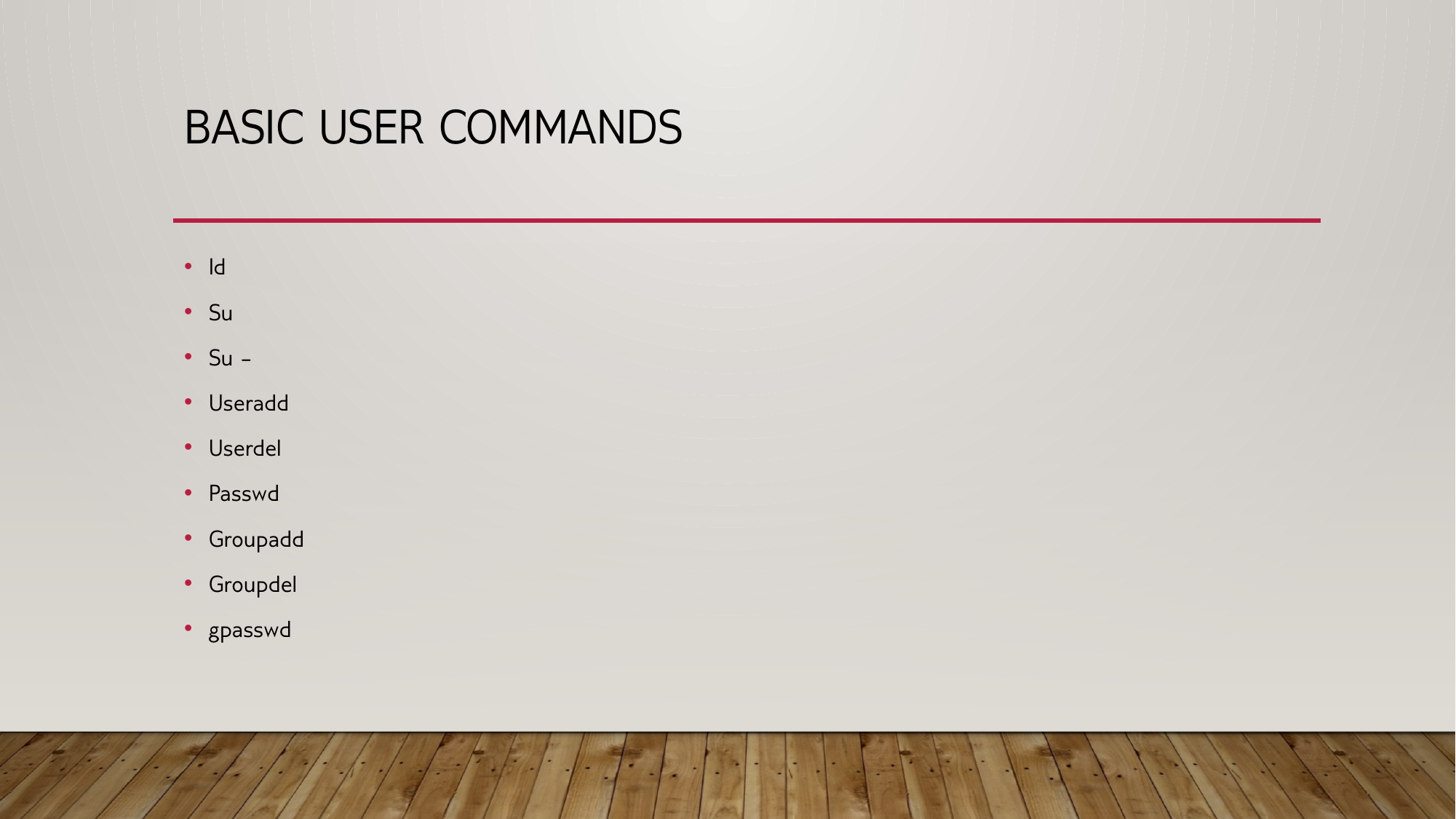

# Basic user commands
Id
Su
Su –
Useradd
Userdel
Passwd
Groupadd
Groupdel
gpasswd